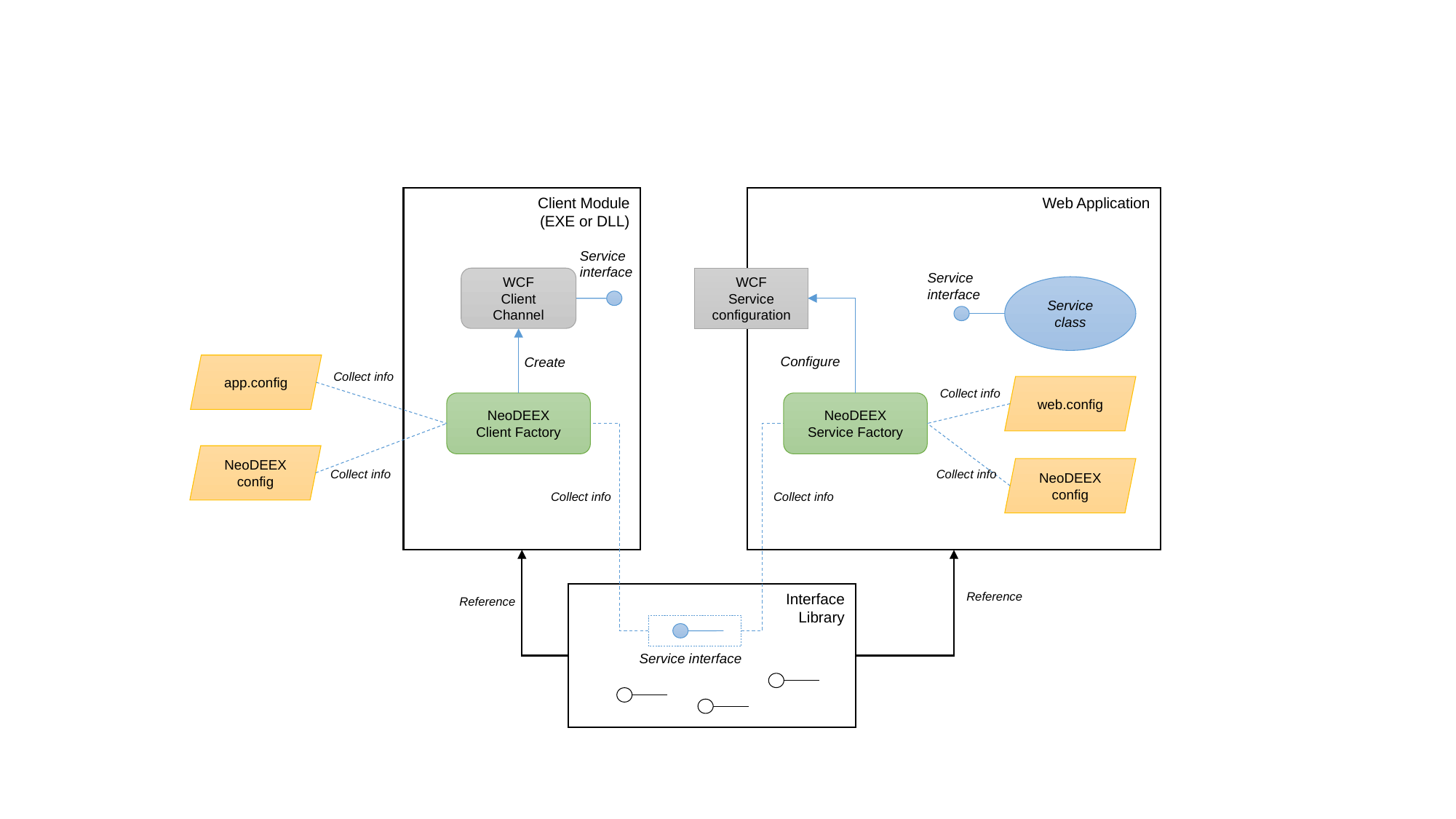

Client Module
(EXE or DLL)
Web Application
Service
interface
Service
interface
WCF
Service configuration
WCF
Client Channel

Service class

Configure
Create
app.config
Collect info
web.config
Collect info
NeoDEEX
Service Factory
NeoDEEX
Client Factory
NeoDEEX
config
NeoDEEX
config
Collect info
Collect info
Collect info
Collect info
Interface
Library
Reference
Reference

Service interface